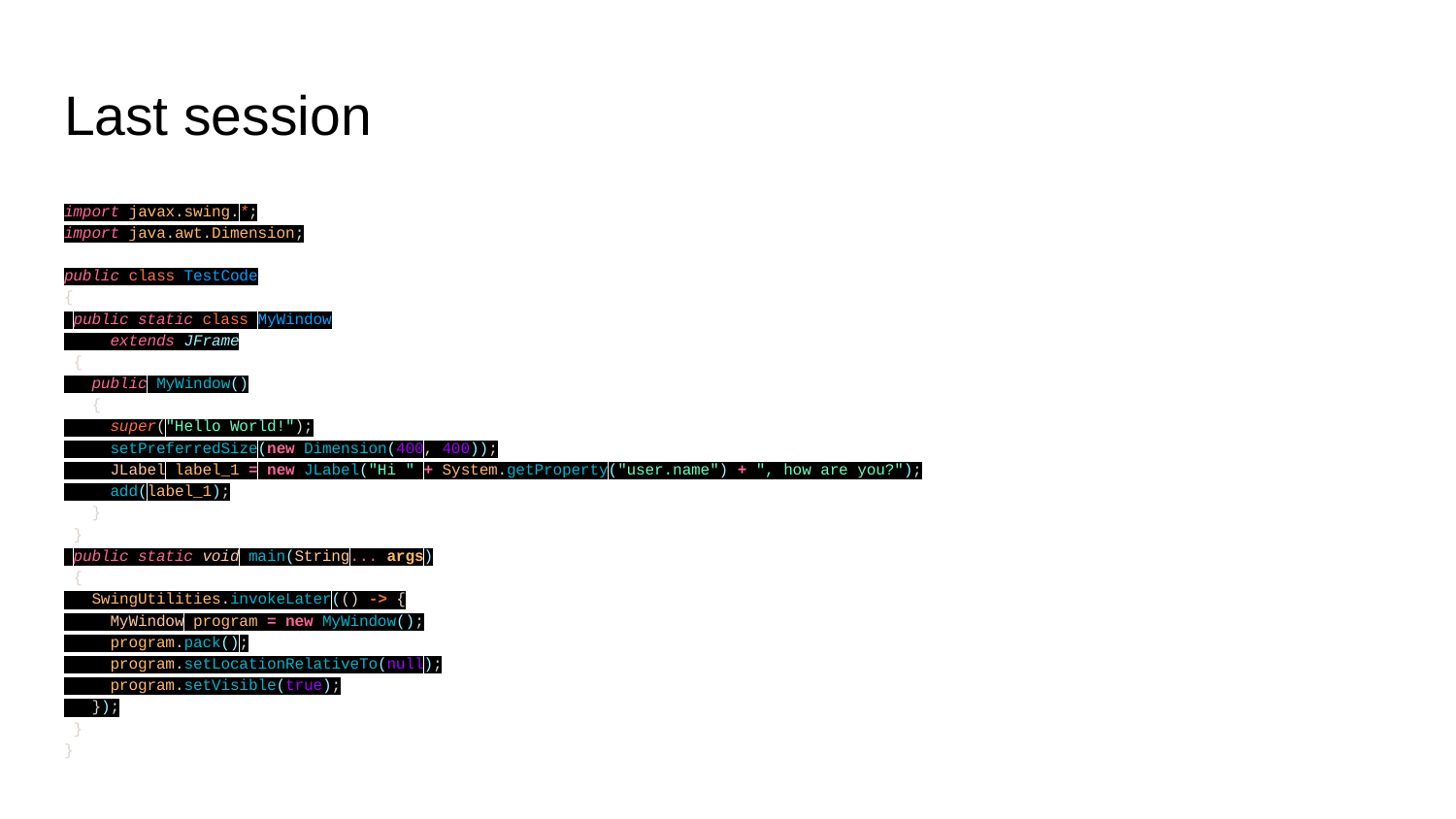

# Last session
import javax.swing.*;
import java.awt.Dimension;

public class TestCode
{
 public static class MyWindow
     extends JFrame
 {
   public MyWindow()
   {
     super("Hello World!");
     setPreferredSize(new Dimension(400, 400));
     JLabel label_1 = new JLabel("Hi " + System.getProperty("user.name") + ", how are you?");
     add(label_1);
   }
 }
 public static void main(String... args)
 {
   SwingUtilities.invokeLater(() -> {
     MyWindow program = new MyWindow();
     program.pack();
     program.setLocationRelativeTo(null);
     program.setVisible(true);
   });
 }
}